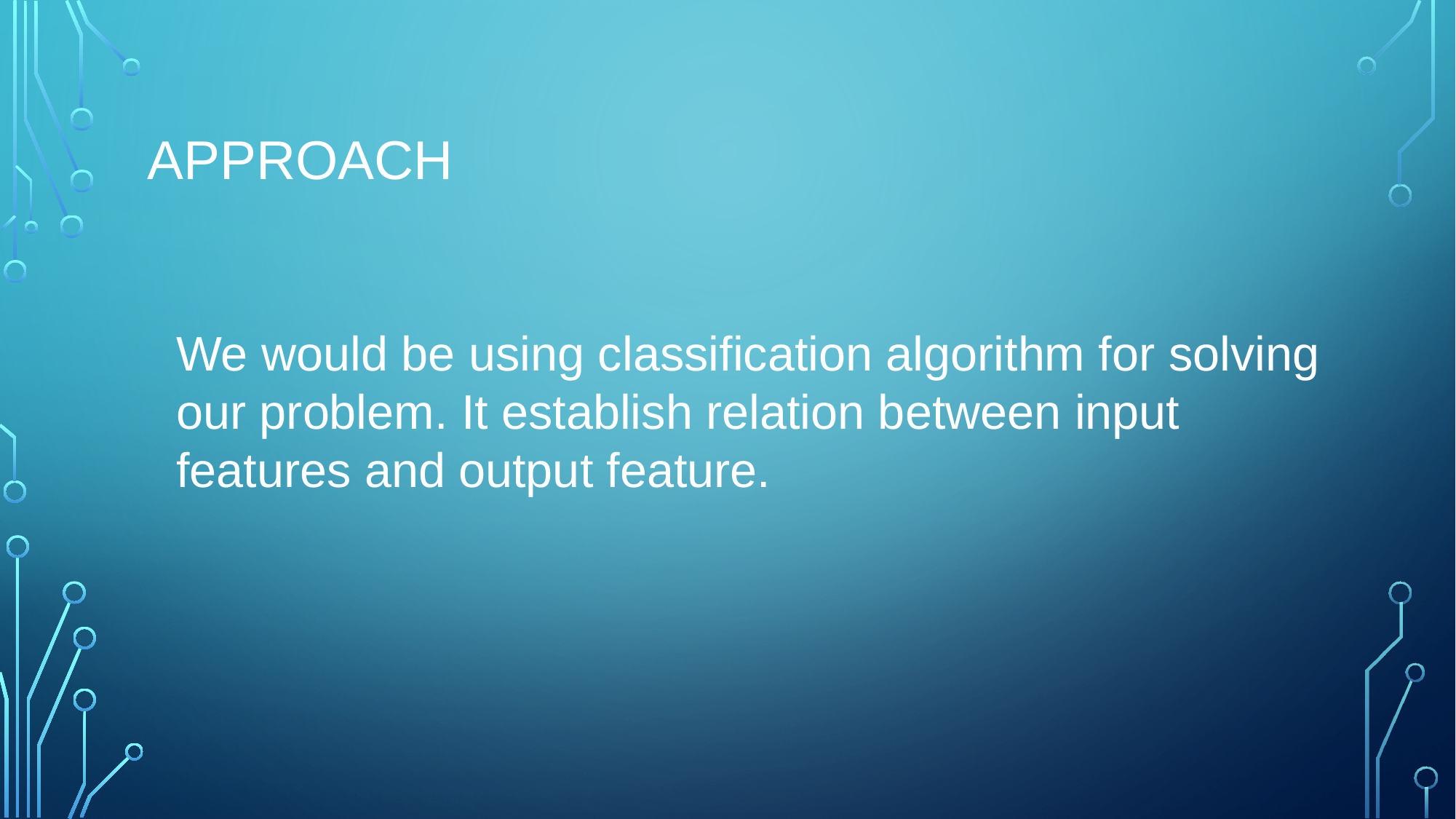

# Approach
We would be using classification algorithm for solving our problem. It establish relation between input features and output feature.